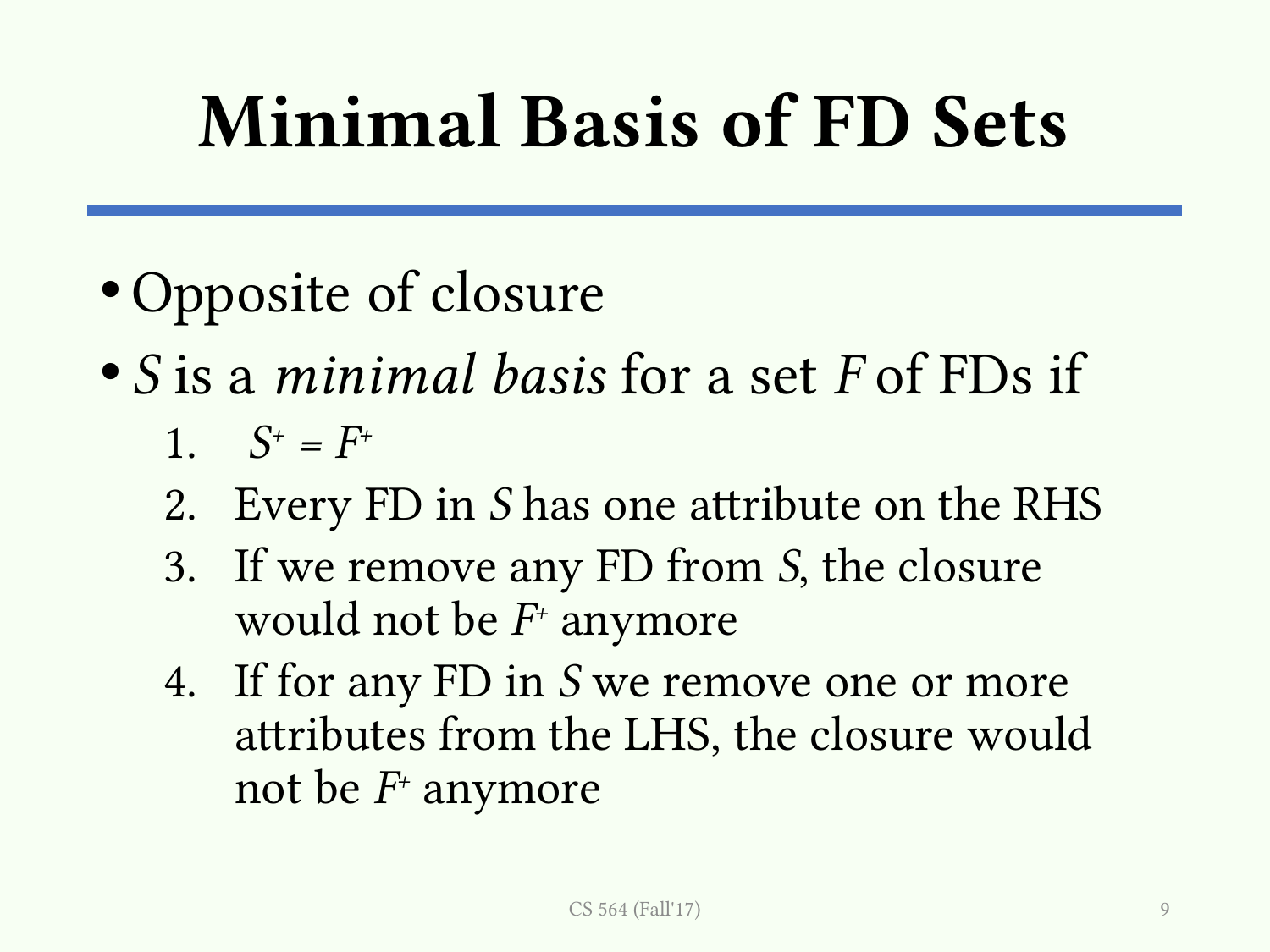

# Minimal Basis of FD Sets
Opposite of closure
S is a minimal basis for a set F of FDs if
 S+ = F+
Every FD in S has one attribute on the RHS
If we remove any FD from S, the closure would not be F+ anymore
If for any FD in S we remove one or more attributes from the LHS, the closure would not be F+ anymore

CS 564 (Fall'17)
9